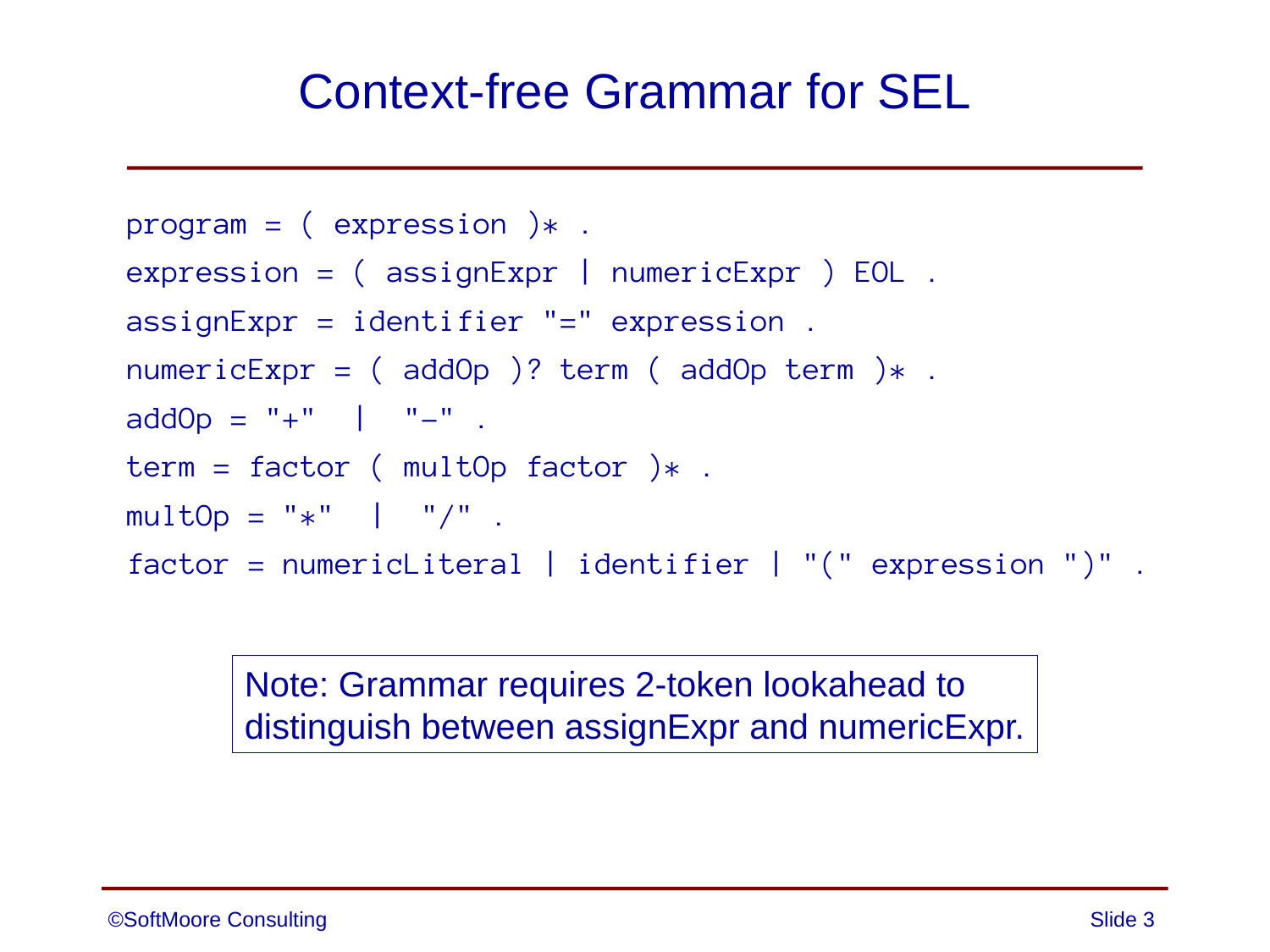

# Context-free Grammar for SEL
program = ( expression )* .
expression = ( assignExpr | numericExpr ) EOL .
assignExpr = identifier "=" expression .
numericExpr = ( addOp )? term ( addOp term )* .
addOp = "+"  |  "-" .
term = factor ( multOp factor )* .
multOp = "*"  |  "/" .
factor = numericLiteral | identifier | "(" expression ")" .
Note: Grammar requires 2-token lookahead to
distinguish between assignExpr and numericExpr.
©SoftMoore Consulting
Slide 3